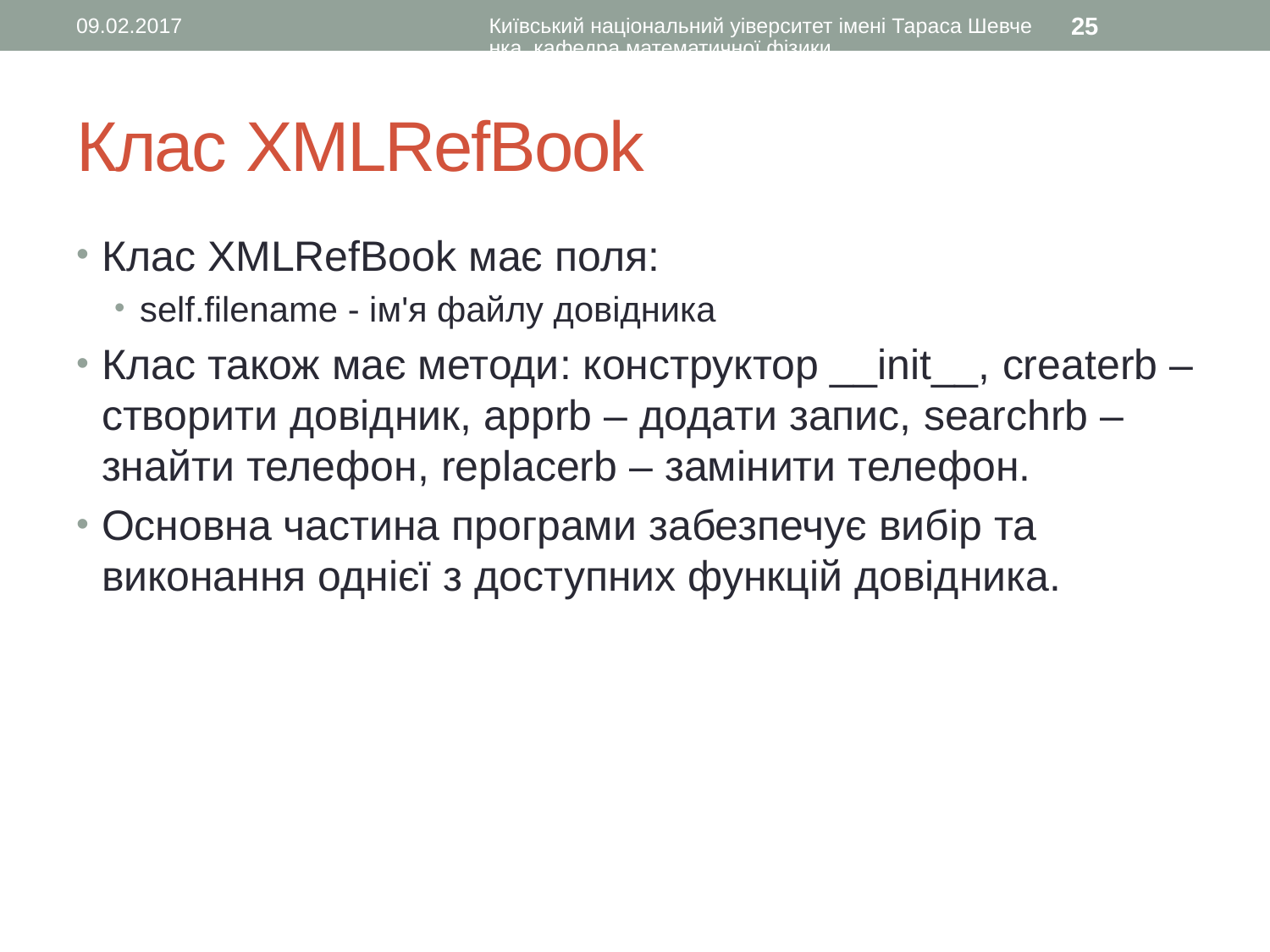

09.02.2017
Київський національний уіверситет імені Тараса Шевченка, кафедра математичної фізики
25
# Клас XMLRefBook
Клас XMLRefBook має поля:
self.filename - ім'я файлу довідника
Клас також має методи: конструктор __init__, createrb – створити довідник, apprb – додати запис, searchrb – знайти телефон, replacerb – замінити телефон.
Основна частина програми забезпечує вибір та виконання однієї з доступних функцій довідника.